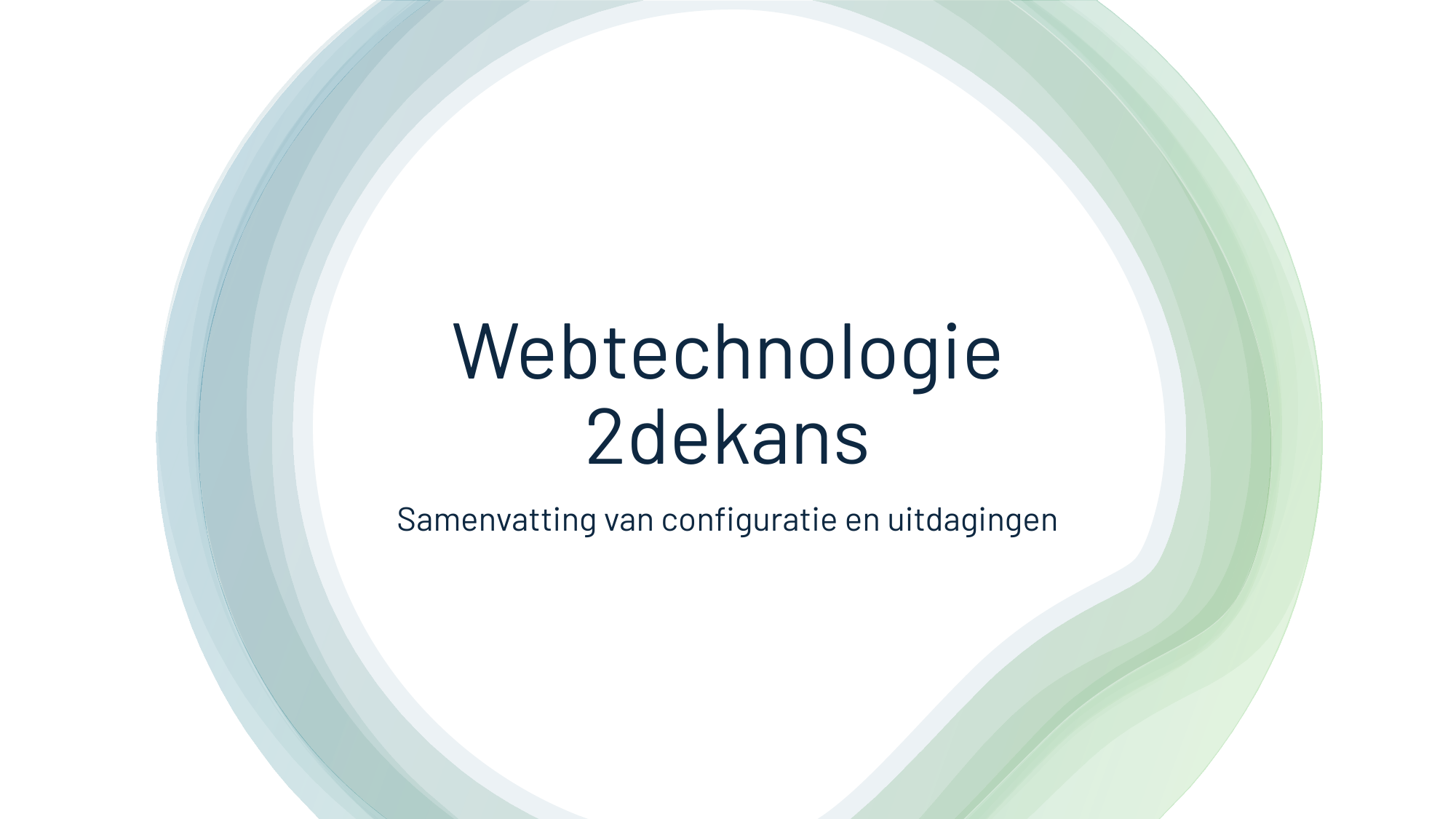

# Webtechnologie 2dekans
Samenvatting van configuratie en uitdagingen